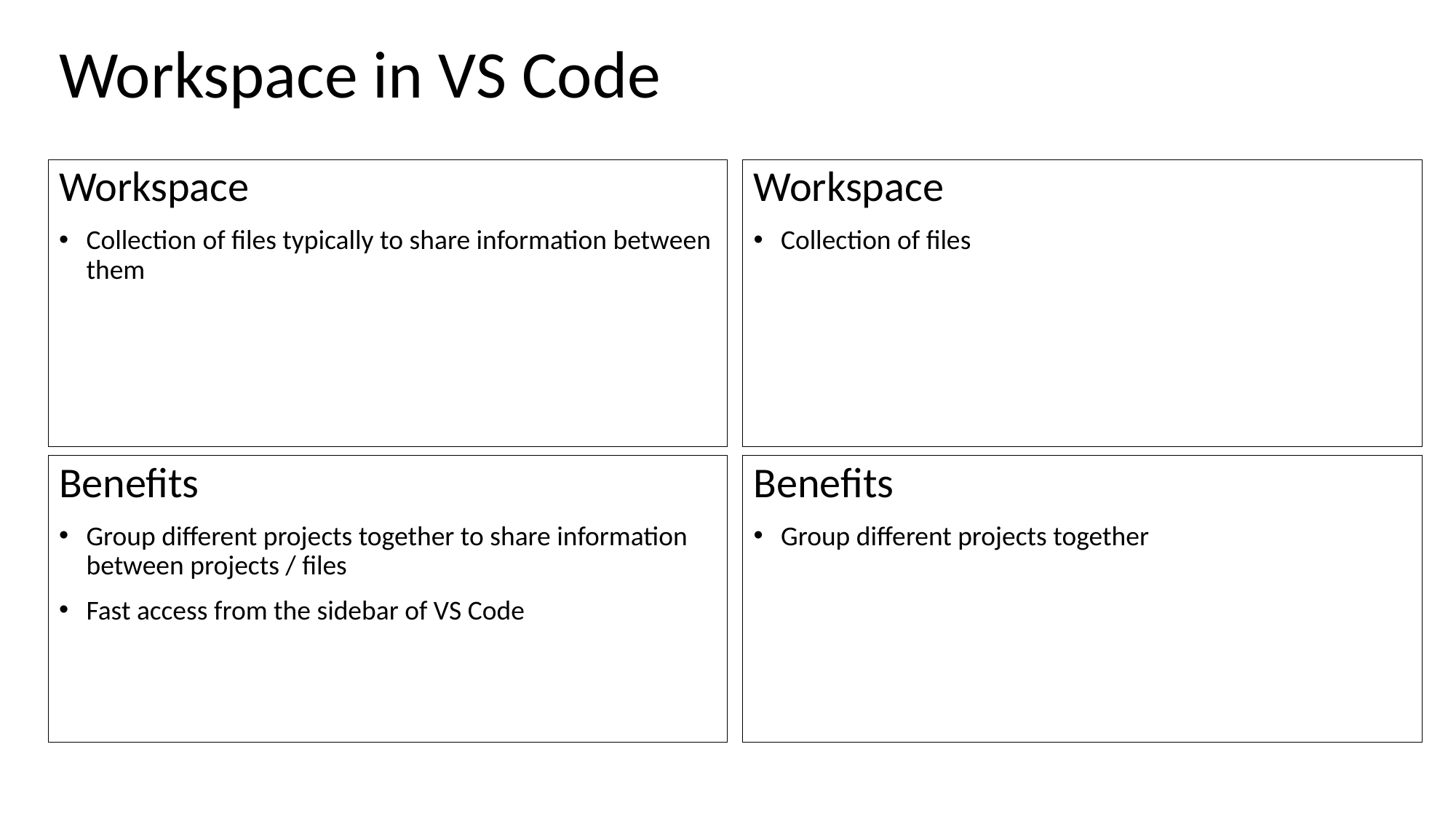

# Workspace in VS Code
Workspace
Collection of files typically to share information between them
Workspace
Collection of files
Benefits
Group different projects together to share information between projects / files
Fast access from the sidebar of VS Code
Benefits
Group different projects together